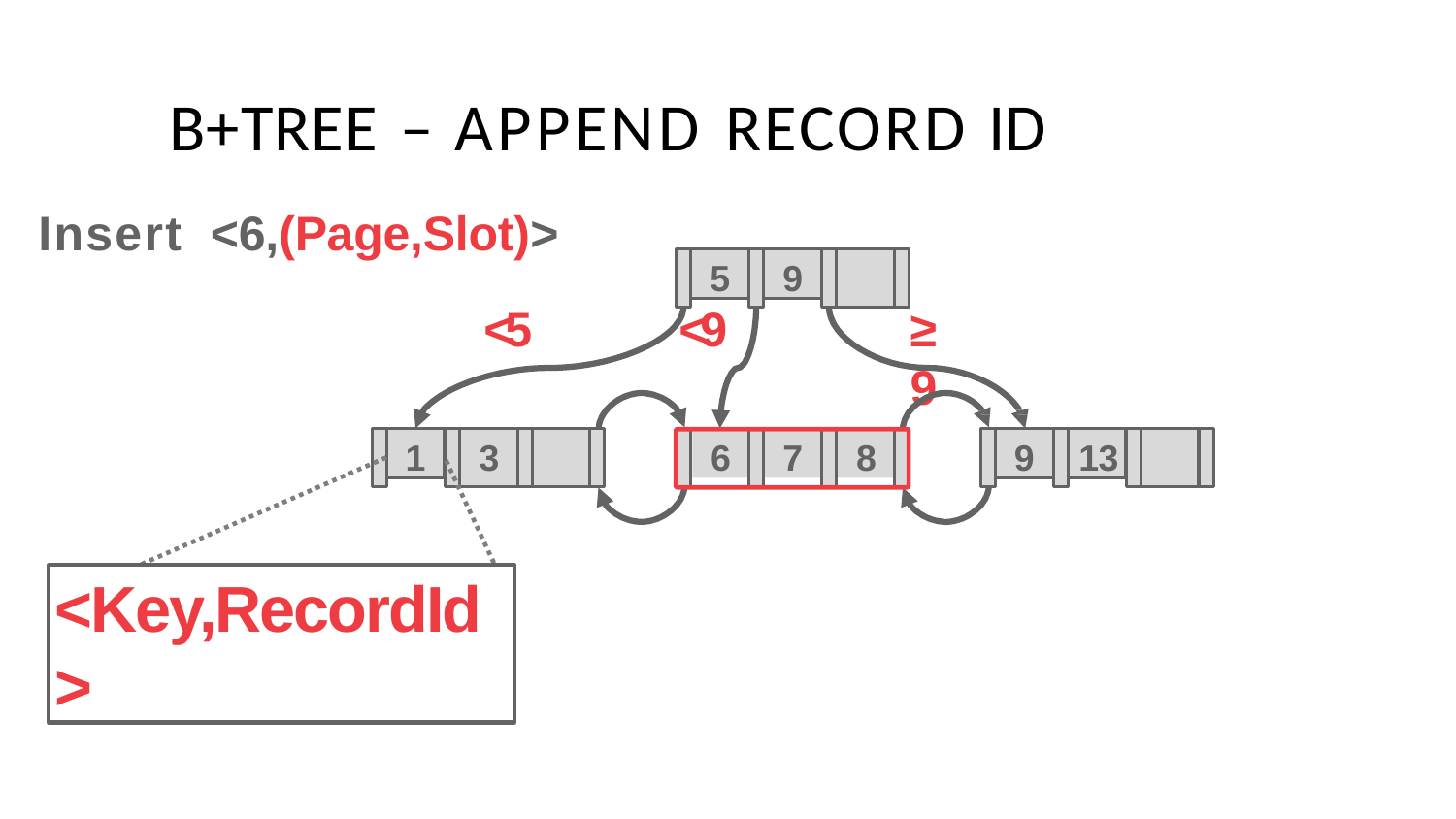

# B+TREE – APPEND RECORD ID
Insert	<6,(Page,Slot)>

5
9
<5
<9
≥9

1
9
13

6
7
8
3
<Key,RecordId>